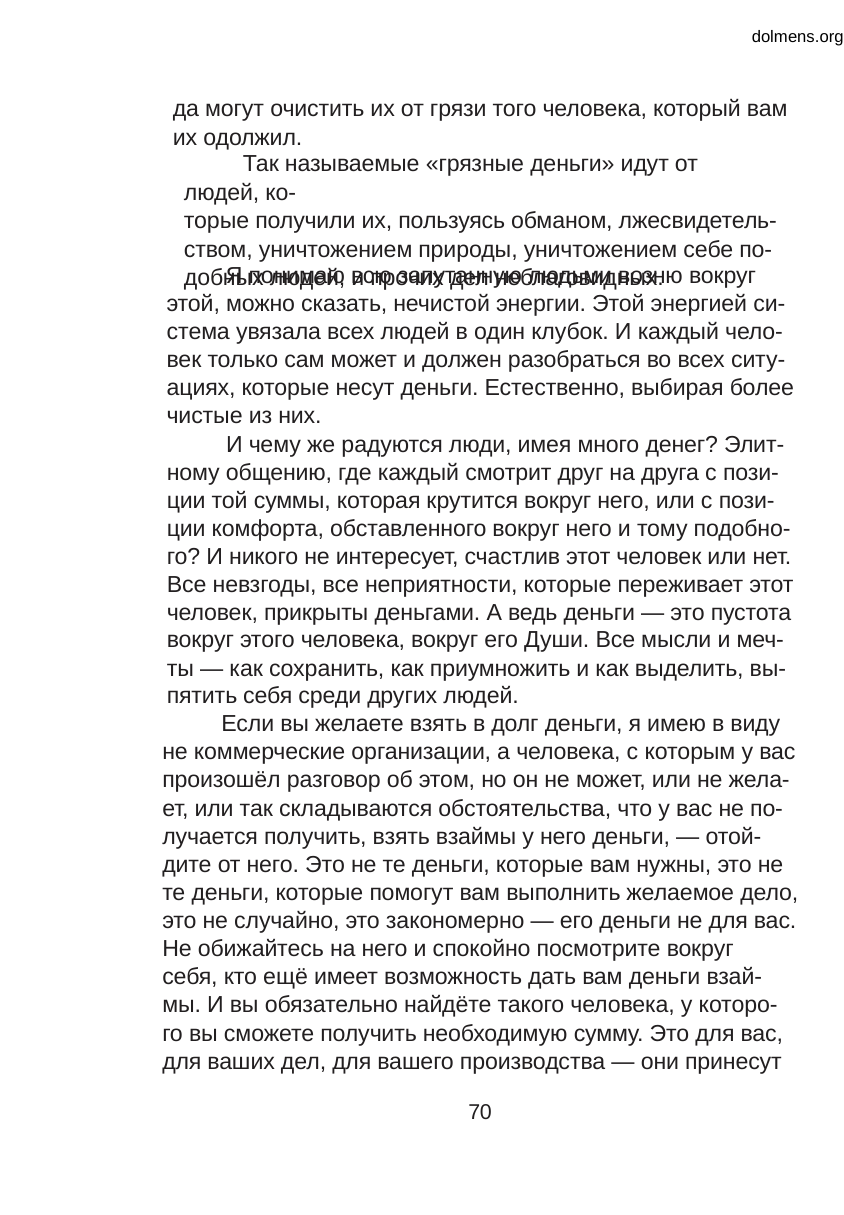

dolmens.org

да могут очистить их от грязи того человека, который вам
их одолжил.

Так называемые «грязные деньги» идут от людей, ко-
торые получили их, пользуясь обманом, лжесвидетель-
ством, уничтожением природы, уничтожением себе по-
добных людей, и прочих дел неблаговидных.

Я понимаю всю запутанную людьми возню вокруг
этой, можно сказать, нечистой энергии. Этой энергией си-
стема увязала всех людей в один клубок. И каждый чело-
век только сам может и должен разобраться во всех ситу-
ациях, которые несут деньги. Естественно, выбирая более
чистые из них.

И чему же радуются люди, имея много денег? Элит-
ному общению, где каждый смотрит друг на друга с пози-
ции той суммы, которая крутится вокруг него, или с пози-
ции комфорта, обставленного вокруг него и тому подобно-
го? И никого не интересует, счастлив этот человек или нет.
Все невзгоды, все неприятности, которые переживает этот
человек, прикрыты деньгами. А ведь деньги — это пустота
вокруг этого человека, вокруг его Души. Все мысли и меч-
ты — как сохранить, как приумножить и как выделить, вы-
пятить себя среди других людей.

Если вы желаете взять в долг деньги, я имею в виду
не коммерческие организации, а человека, с которым у вас
произошёл разговор об этом, но он не может, или не жела-
ет, или так складываются обстоятельства, что у вас не по-
лучается получить, взять взаймы у него деньги, — отой-
дите от него. Это не те деньги, которые вам нужны, это не
те деньги, которые помогут вам выполнить желаемое дело,
это не случайно, это закономерно — его деньги не для вас.
Не обижайтесь на него и спокойно посмотрите вокруг
себя, кто ещё имеет возможность дать вам деньги взай-
мы. И вы обязательно найдёте такого человека, у которо-
го вы сможете получить необходимую сумму. Это для вас,
для ваших дел, для вашего производства — они принесут

70